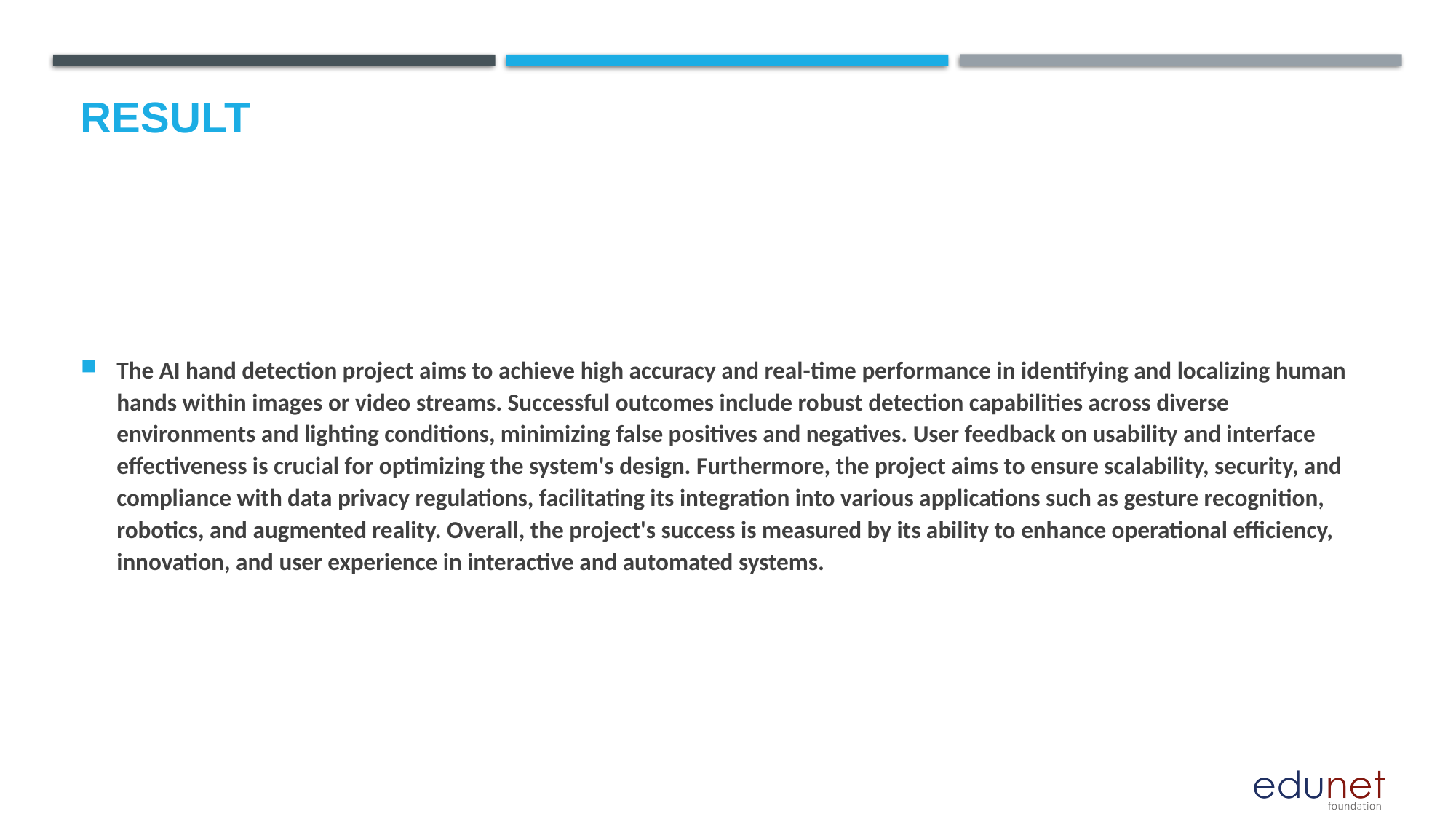

# Result

The AI hand detection project aims to achieve high accuracy and real-time performance in identifying and localizing human hands within images or video streams. Successful outcomes include robust detection capabilities across diverse environments and lighting conditions, minimizing false positives and negatives. User feedback on usability and interface effectiveness is crucial for optimizing the system's design. Furthermore, the project aims to ensure scalability, security, and compliance with data privacy regulations, facilitating its integration into various applications such as gesture recognition, robotics, and augmented reality. Overall, the project's success is measured by its ability to enhance operational efficiency, innovation, and user experience in interactive and automated systems.